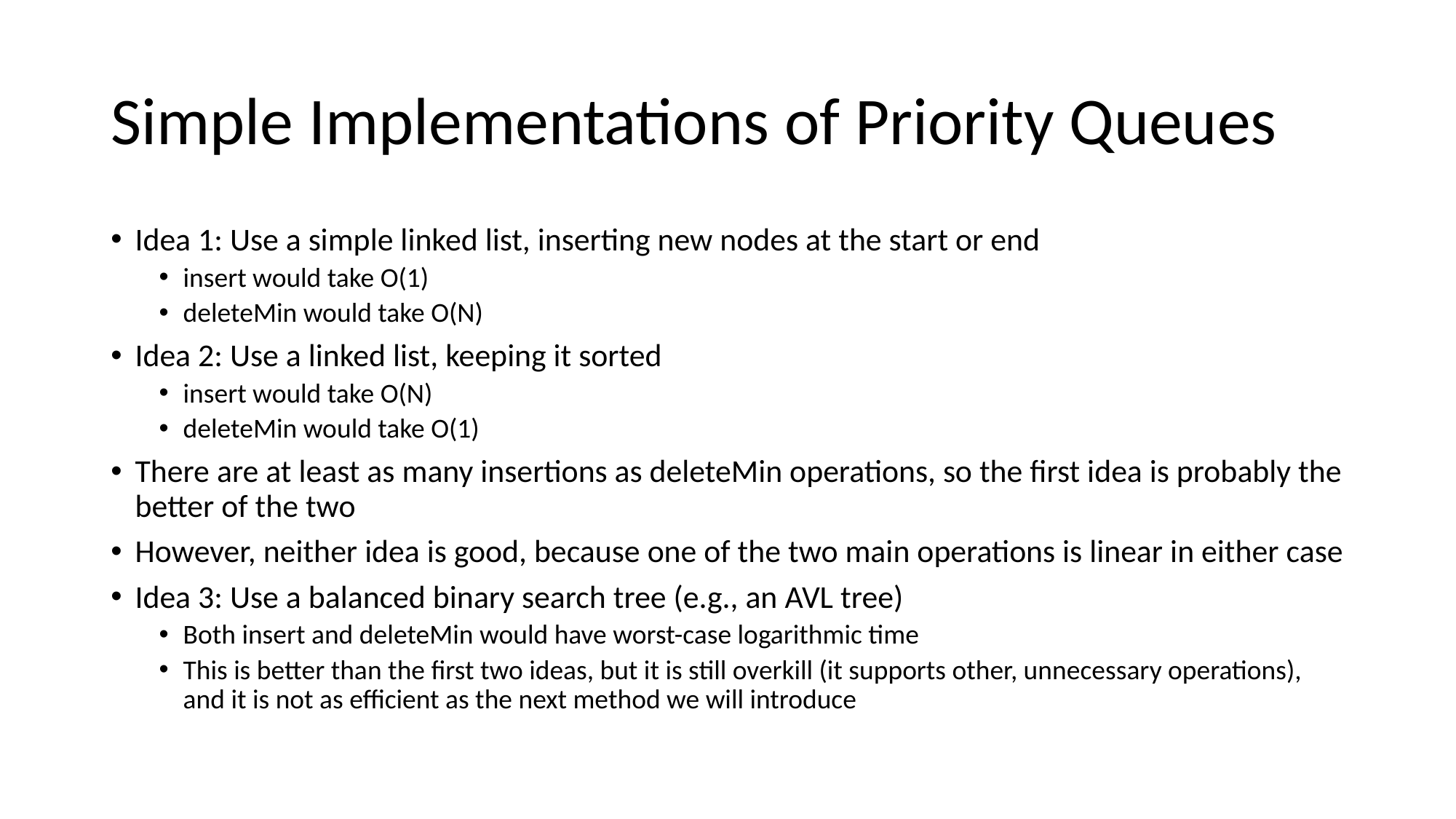

# Simple Implementations of Priority Queues
Idea 1: Use a simple linked list, inserting new nodes at the start or end
insert would take O(1)
deleteMin would take O(N)
Idea 2: Use a linked list, keeping it sorted
insert would take O(N)
deleteMin would take O(1)
There are at least as many insertions as deleteMin operations, so the first idea is probably the better of the two
However, neither idea is good, because one of the two main operations is linear in either case
Idea 3: Use a balanced binary search tree (e.g., an AVL tree)
Both insert and deleteMin would have worst-case logarithmic time
This is better than the first two ideas, but it is still overkill (it supports other, unnecessary operations), and it is not as efficient as the next method we will introduce